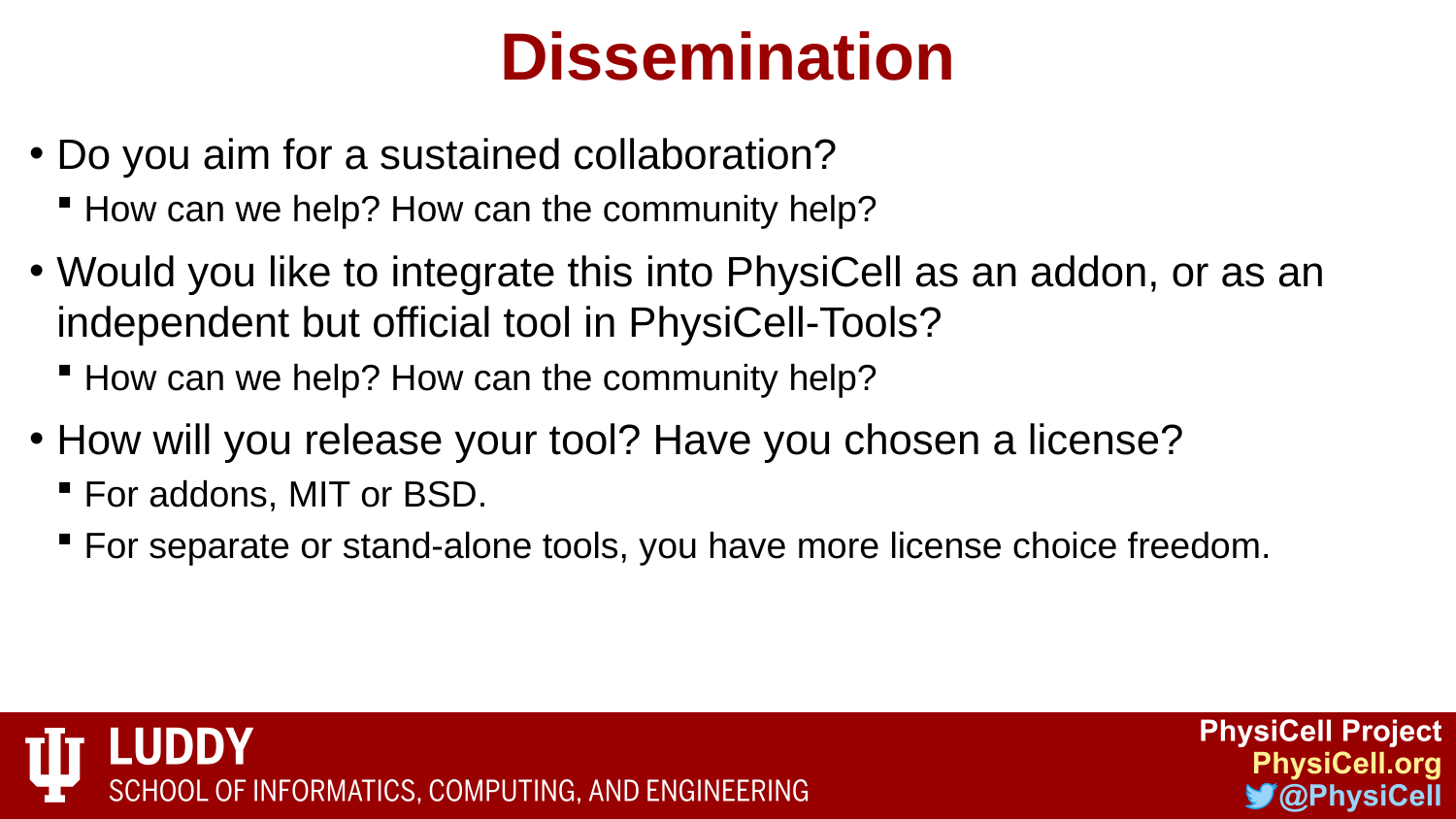

# Dissemination
Do you aim for a sustained collaboration?
How can we help? How can the community help?
Would you like to integrate this into PhysiCell as an addon, or as an independent but official tool in PhysiCell-Tools?
How can we help? How can the community help?
How will you release your tool? Have you chosen a license?
For addons, MIT or BSD.
For separate or stand-alone tools, you have more license choice freedom.